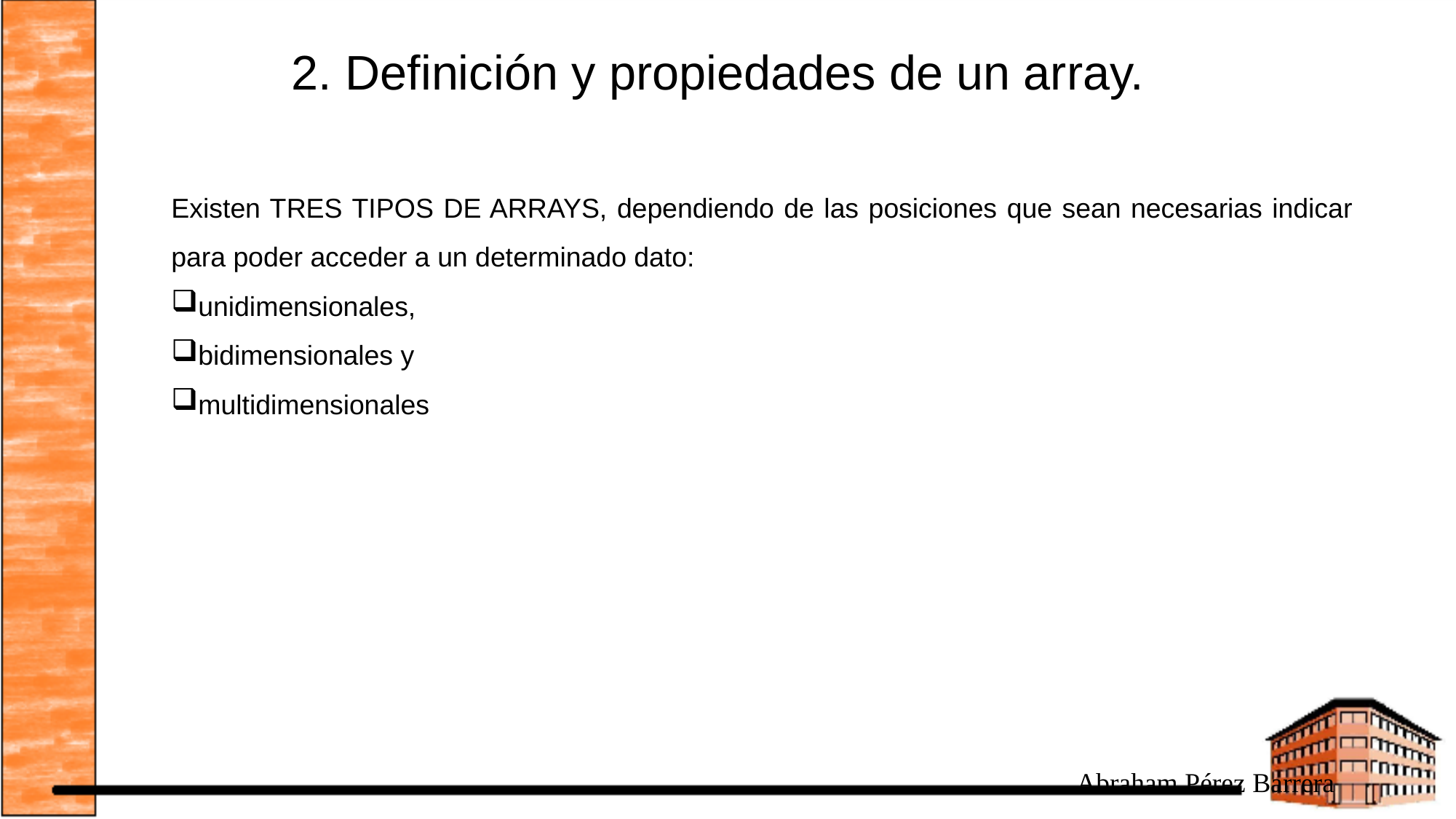

# 2. Definición y propiedades de un array.
Existen TRES TIPOS DE ARRAYS, dependiendo de las posiciones que sean necesarias indicar para poder acceder a un determinado dato:
unidimensionales,
bidimensionales y
multidimensionales